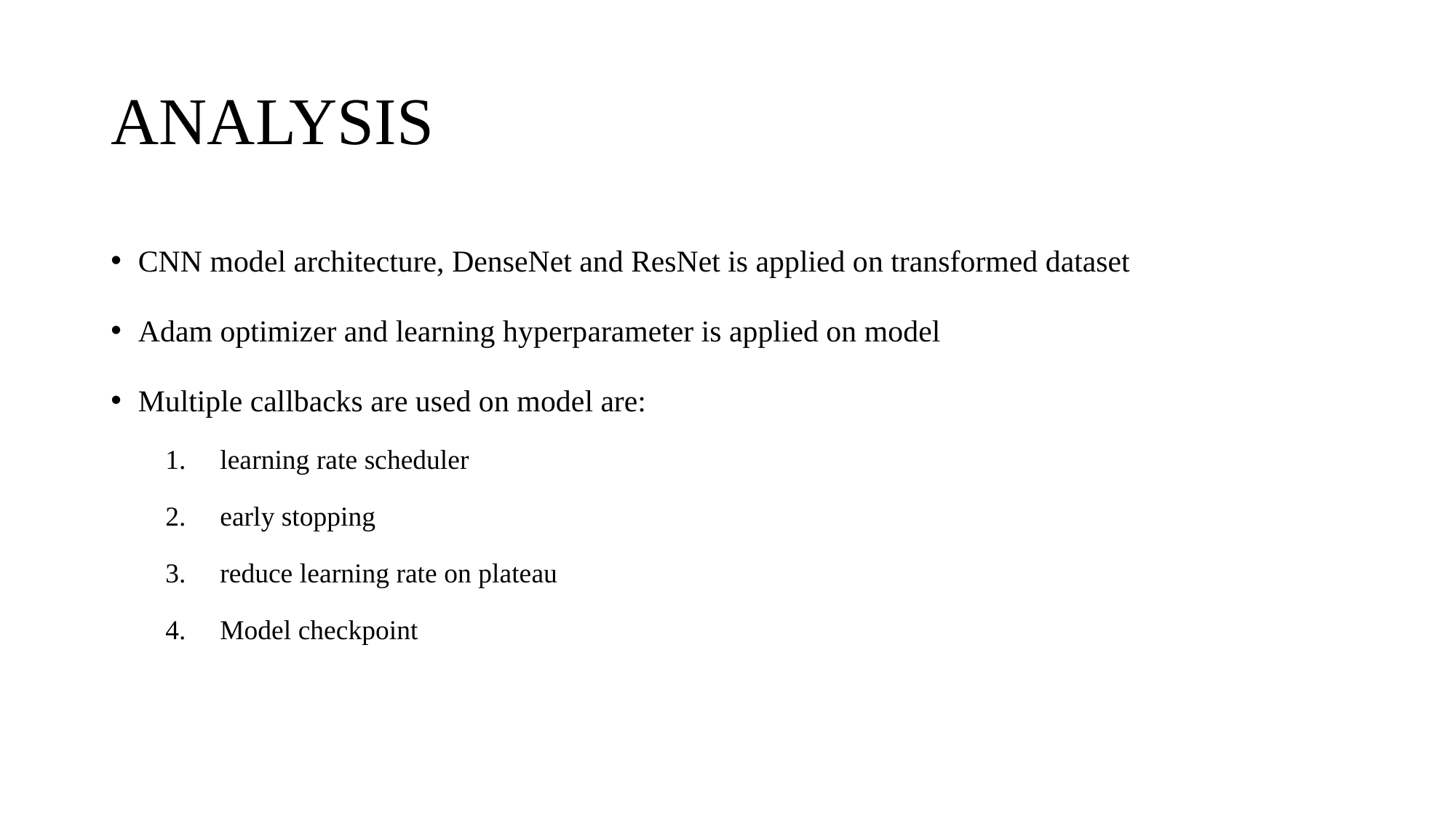

# ANALYSIS
CNN model architecture, DenseNet and ResNet is applied on transformed dataset
Adam optimizer and learning hyperparameter is applied on model
Multiple callbacks are used on model are:
learning rate scheduler
early stopping
reduce learning rate on plateau
Model checkpoint